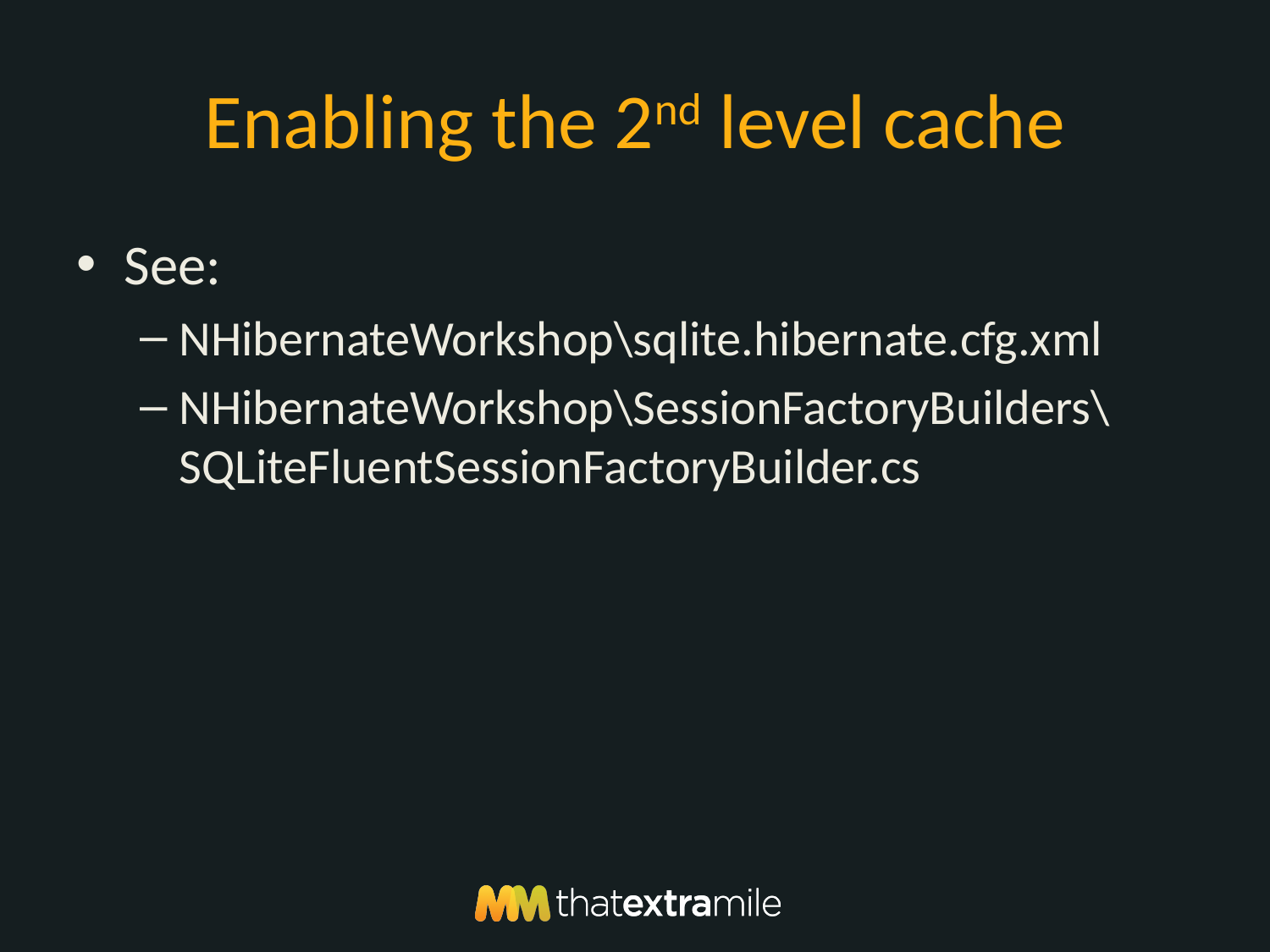

# Enabling the 2nd level cache
See:
NHibernateWorkshop\sqlite.hibernate.cfg.xml
NHibernateWorkshop\SessionFactoryBuilders\SQLiteFluentSessionFactoryBuilder.cs